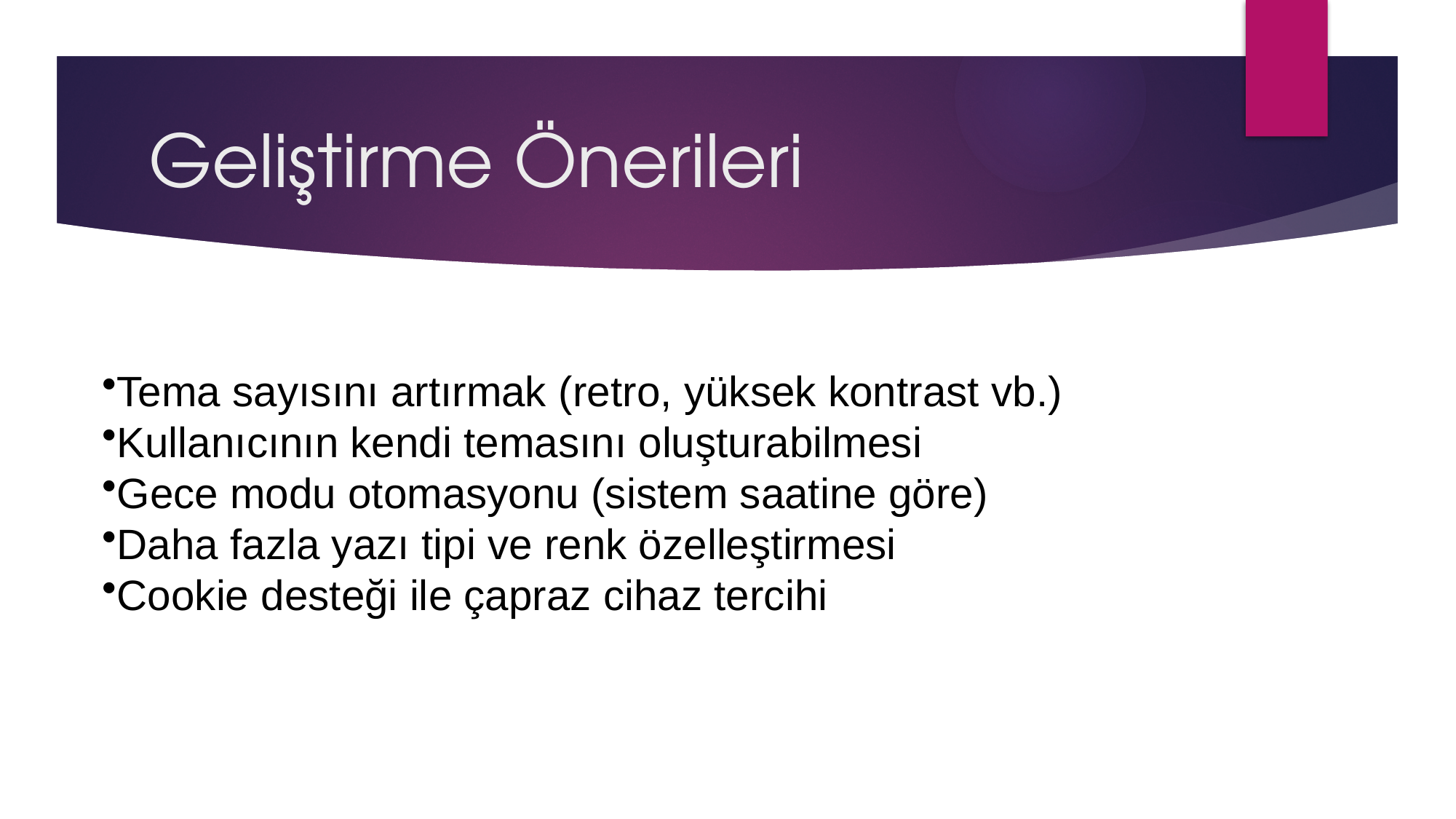

# Geliştirme Önerileri
Tema sayısını artırmak (retro, yüksek kontrast vb.)
Kullanıcının kendi temasını oluşturabilmesi
Gece modu otomasyonu (sistem saatine göre)
Daha fazla yazı tipi ve renk özelleştirmesi
Cookie desteği ile çapraz cihaz tercihi